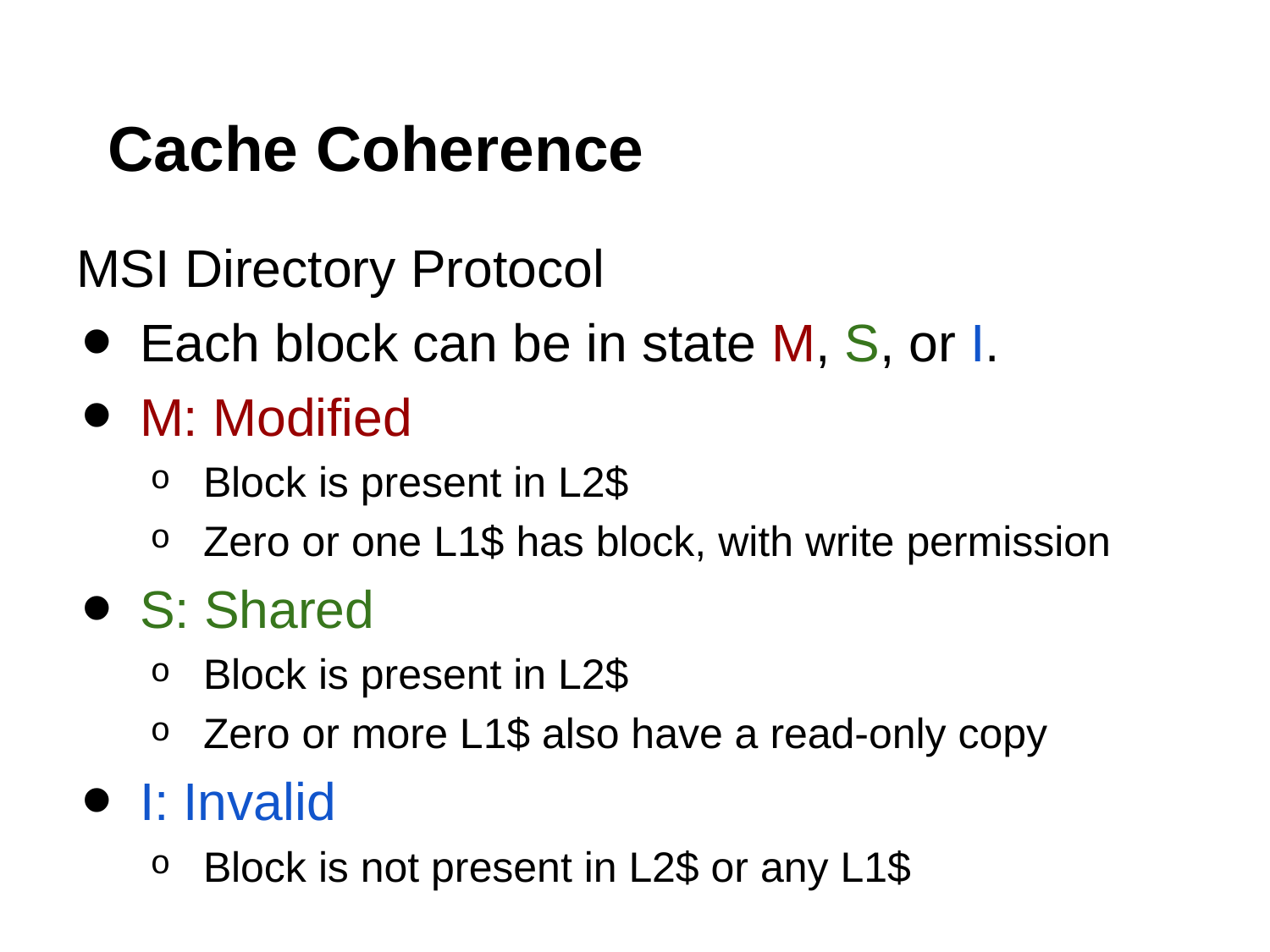

# Cache Coherence
MSI Directory Protocol
Each block can be in state M, S, or I.
M: Modified
Block is present in L2$
Zero or one L1$ has block, with write permission
S: Shared
Block is present in L2$
Zero or more L1$ also have a read-only copy
I: Invalid
Block is not present in L2$ or any L1$